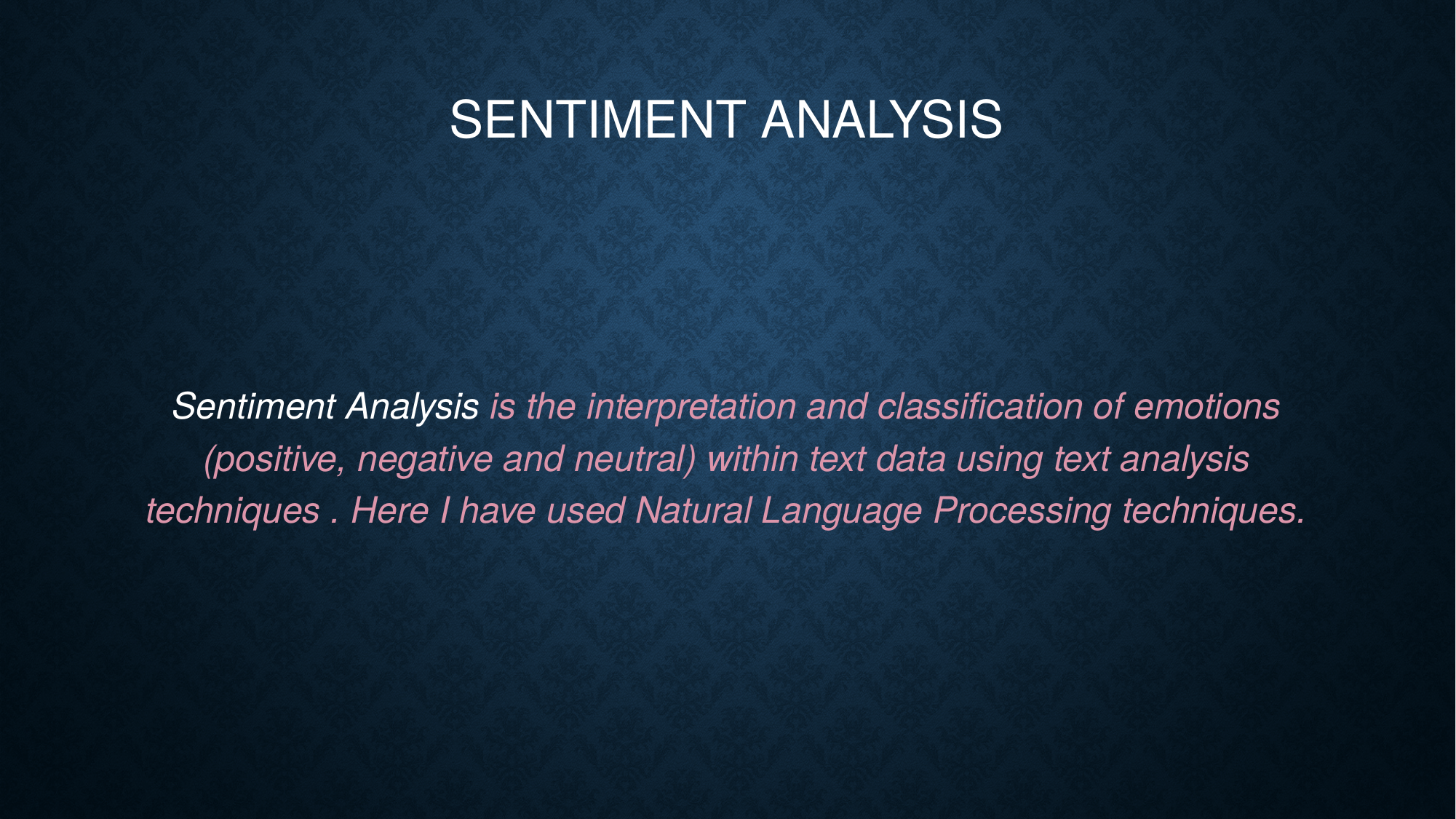

# SENTIMENT ANALYSIS

Sentiment Analysis is the interpretation and classification of emotions (positive, negative and neutral) within text data using text analysis techniques . Here I have used Natural Language Processing techniques.